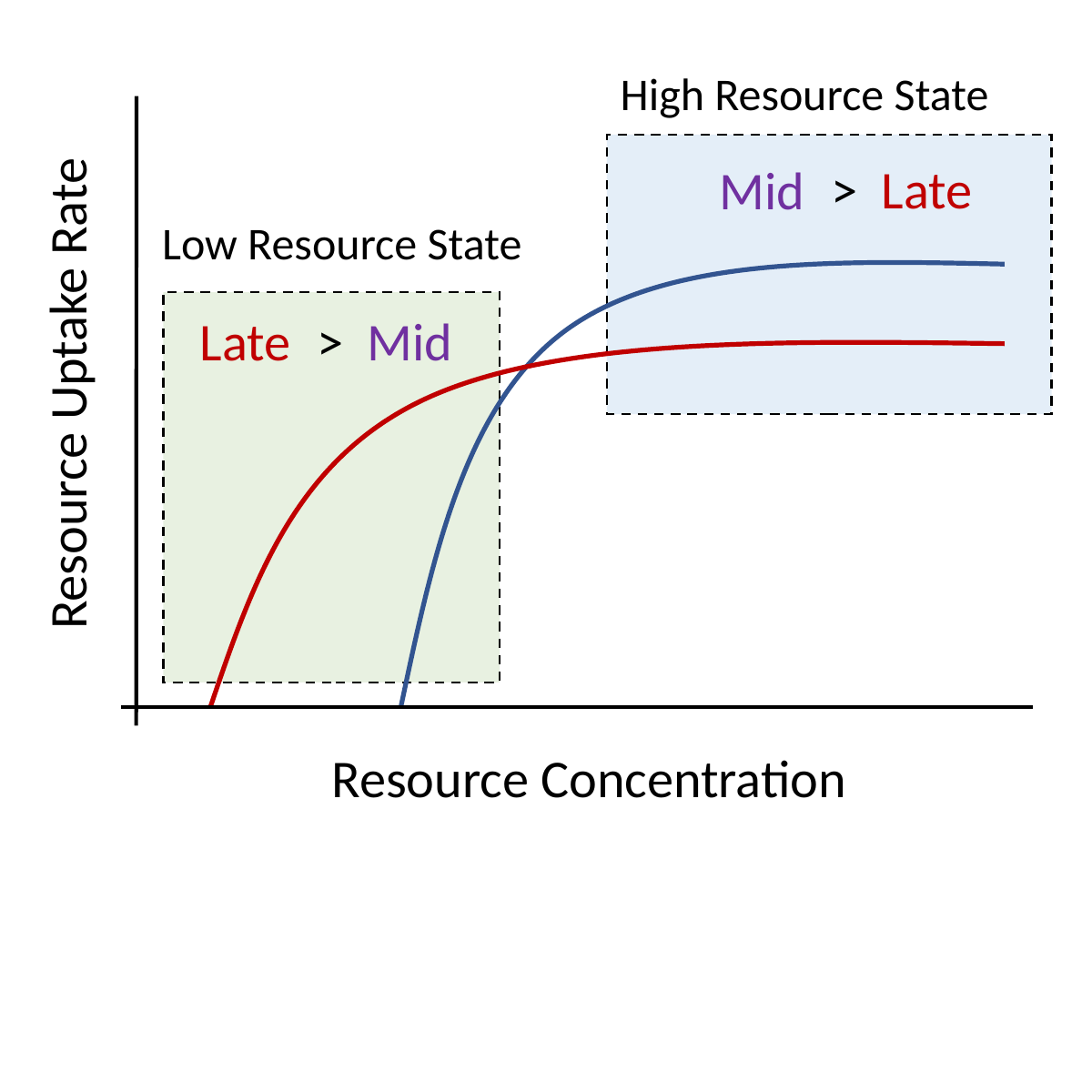

High Resource State

 >  Late
Mid
Low Resource State

 >  Mid
Late

Resource Uptake Rate
Resource Concentration